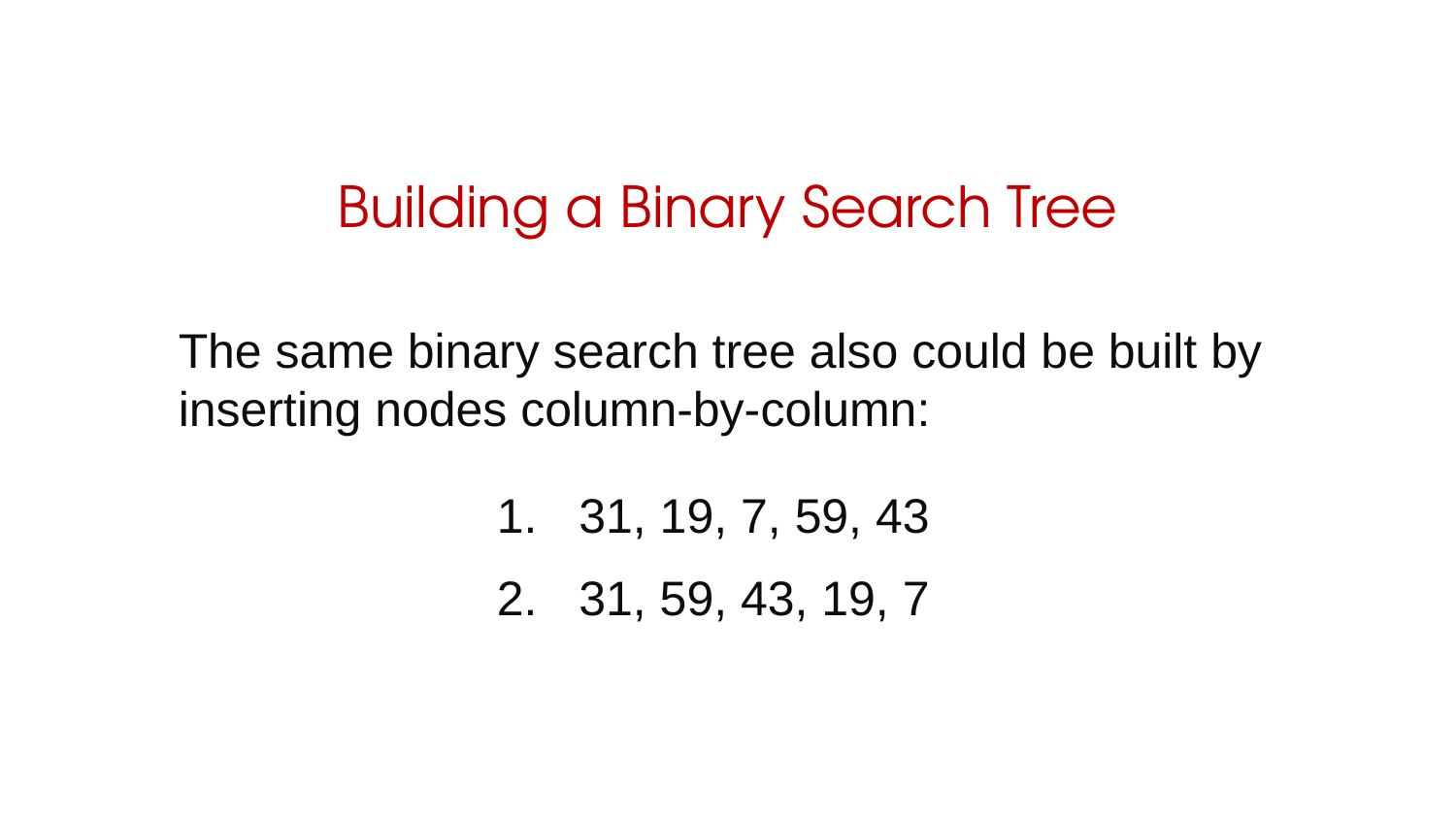

# Building a Binary Search Tree
The same binary search tree also could be built by inserting nodes column-by-column:
31, 19, 7, 59, 43
31, 59, 43, 19, 7